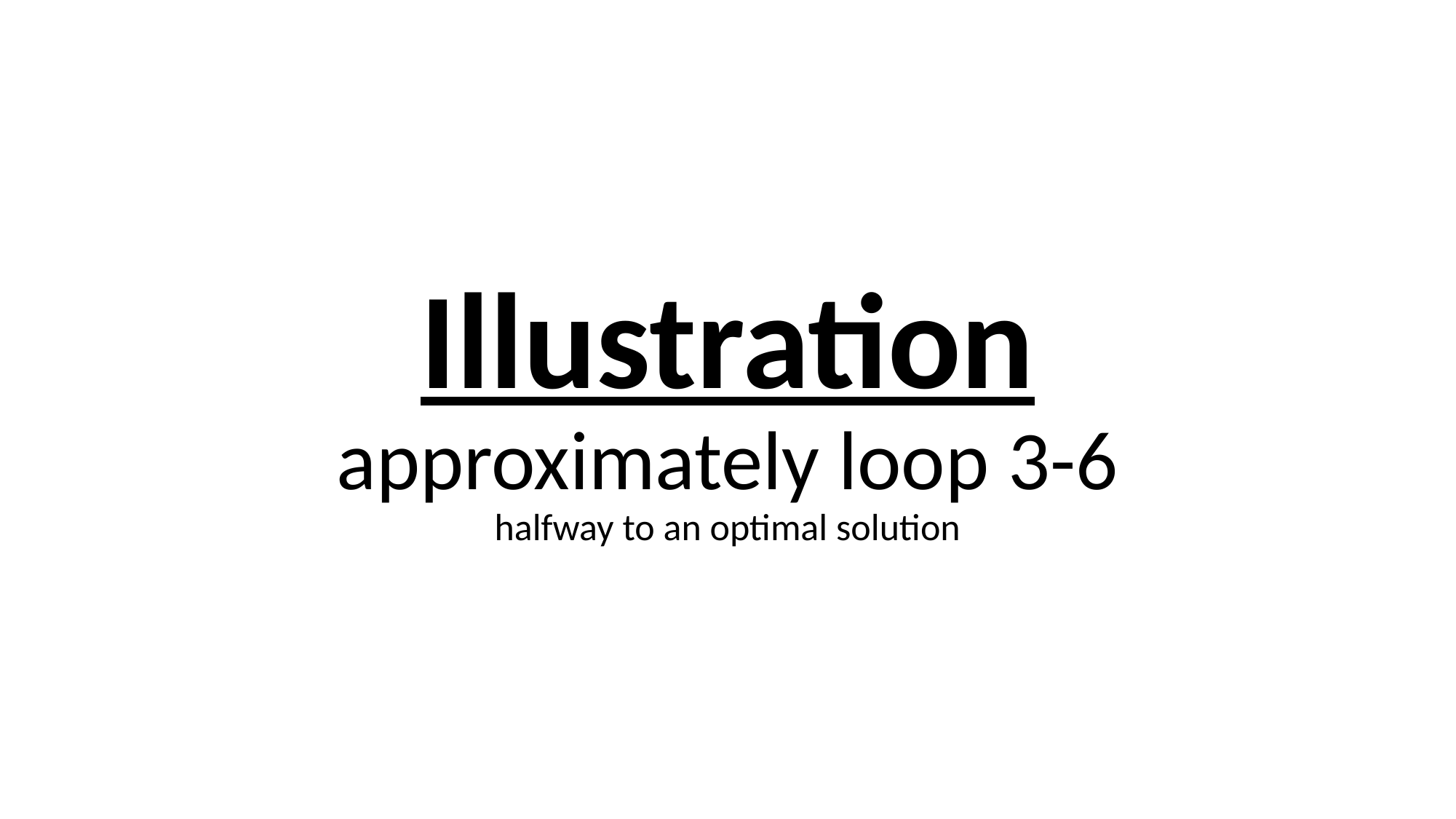

# Illustration approximately loop 3-6 halfway to an optimal solution